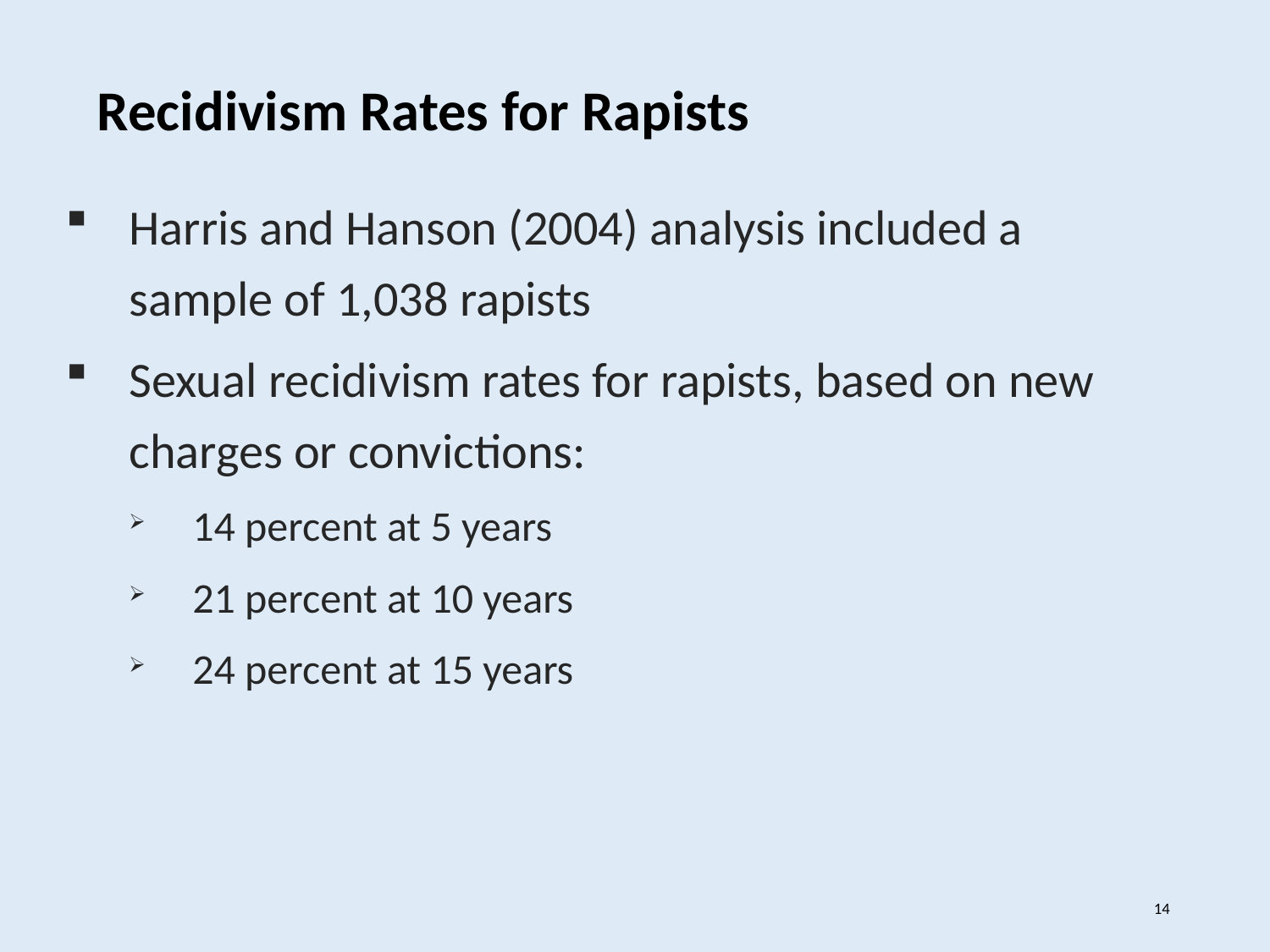

Recidivism Rates for Rapists
Harris and Hanson (2004) analysis included a sample of 1,038 rapists
Sexual recidivism rates for rapists, based on new charges or convictions:
14 percent at 5 years
21 percent at 10 years
24 percent at 15 years

14